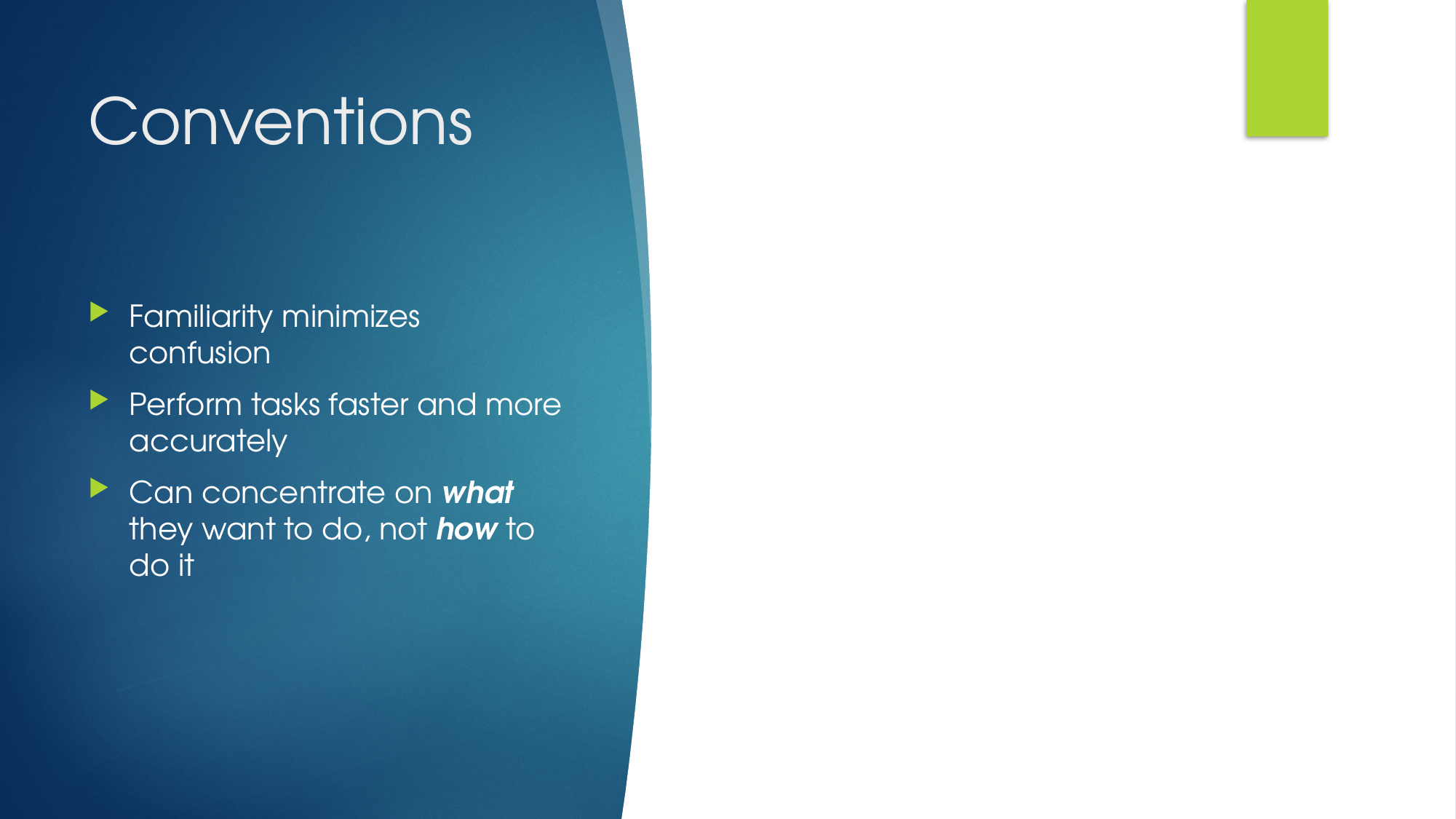

# Conventions
Familiarity minimizes confusion
Perform tasks faster and more accurately
Can concentrate on what they want to do, not how to do it